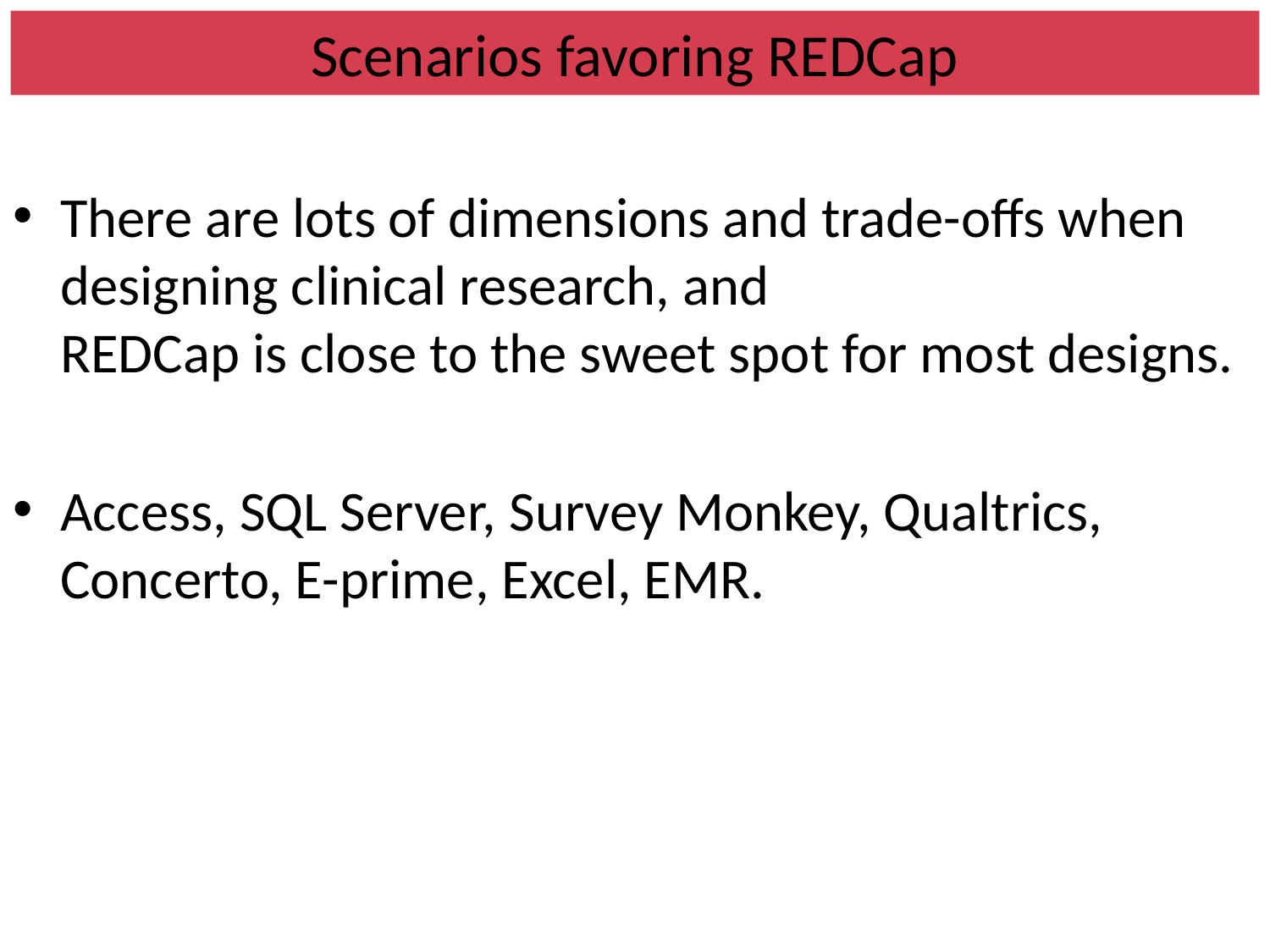

# Scenarios favoring REDCap

There are lots of dimensions and trade-offs when designing clinical research, and
REDCap is close to the sweet spot for most designs.

Access, SQL Server, Survey Monkey, Qualtrics, Concerto, E-prime, Excel, EMR.